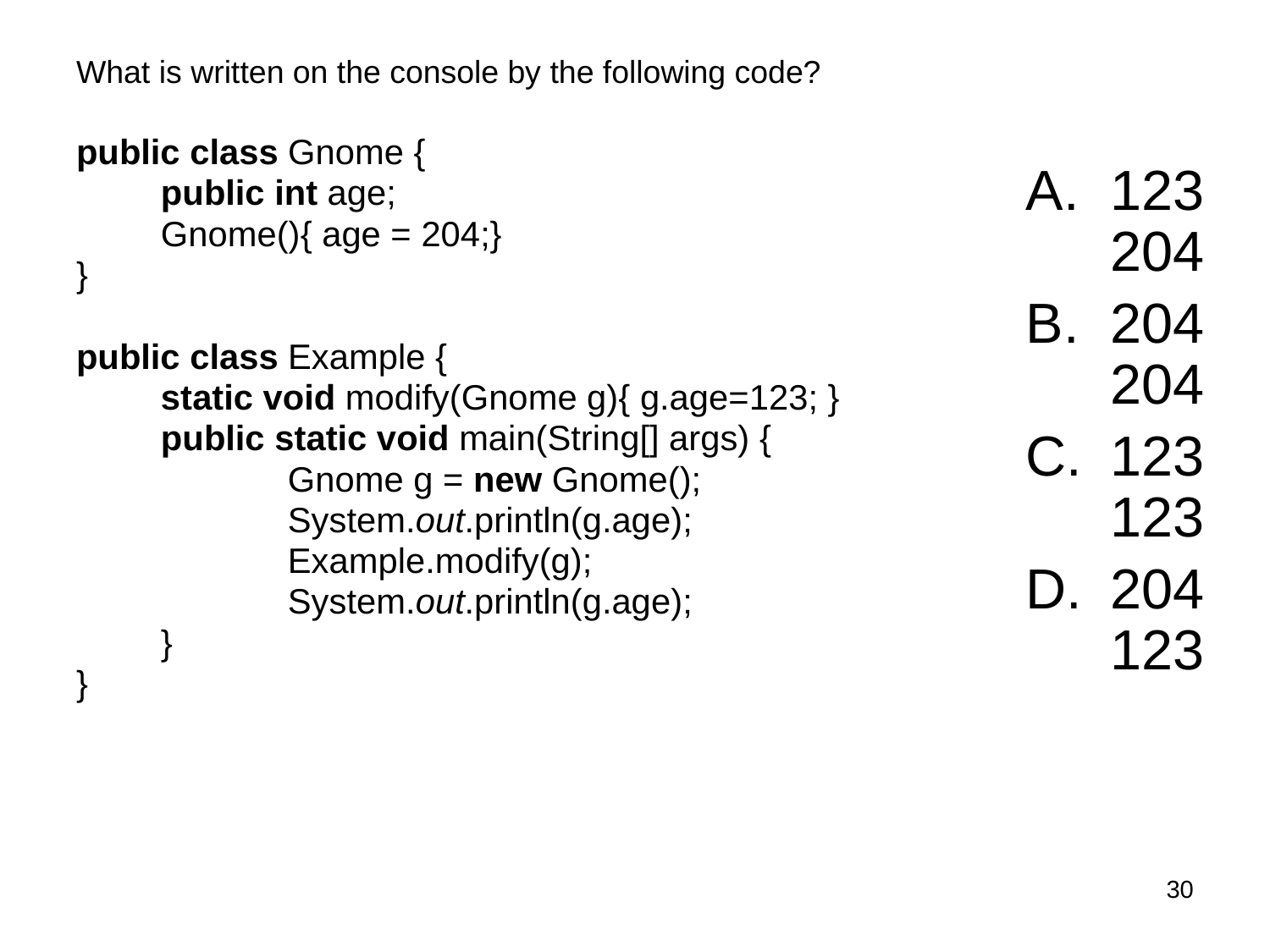

What is written on the console by the following code?

public class Gnome {
	public int age;
	Gnome(){ age = 204;}
}

public class Example {
	static void modify(Gnome g){ g.age=123; }
	public static void main(String[] args) {
		Gnome g = new Gnome();
		System.out.println(g.age);
		Example.modify(g);
		System.out.println(g.age);
	}
}

123
204
204
204
123
123
204
123
30